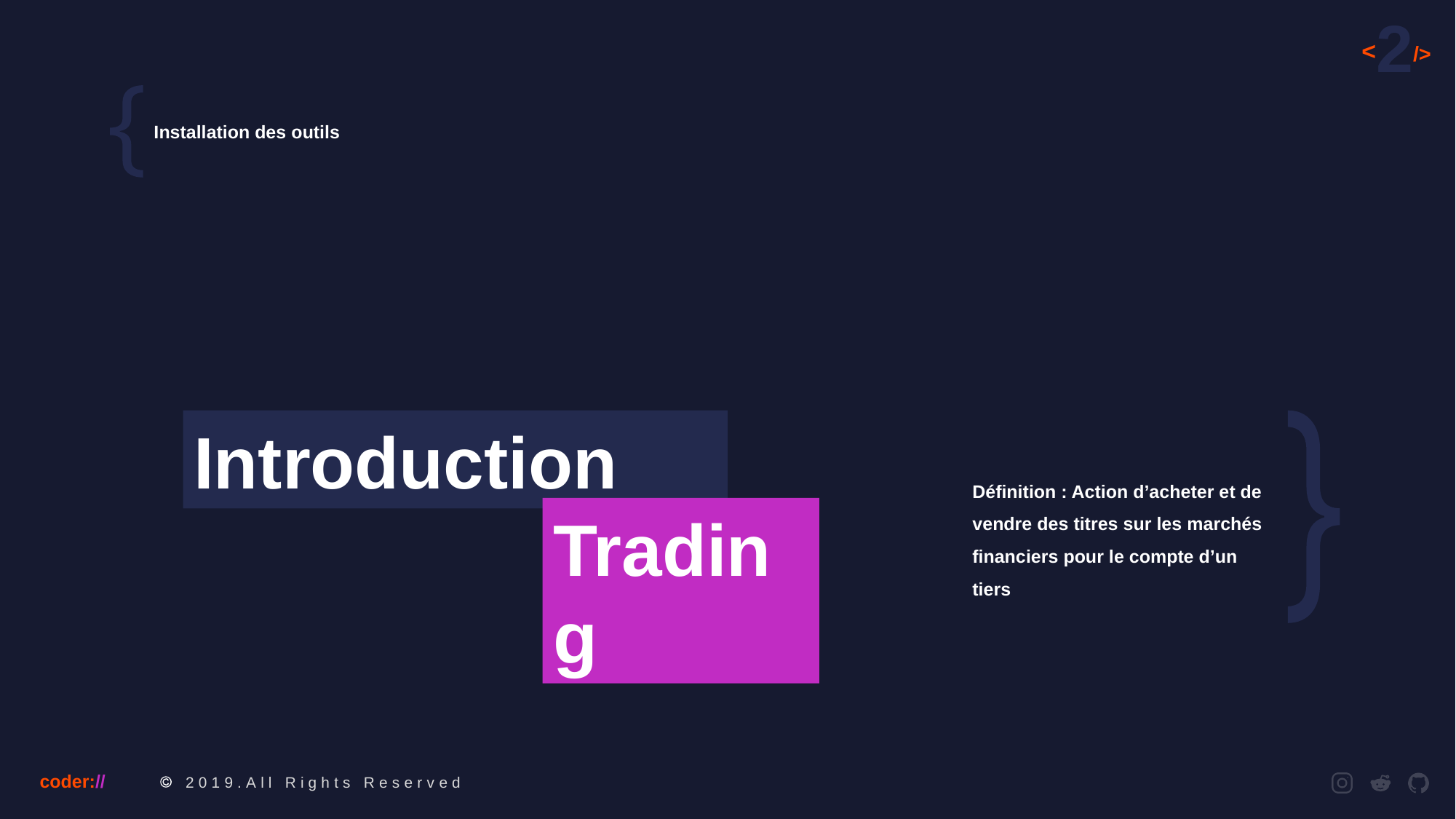

Installation des outils
Introduction

Définition : Action d’acheter et de vendre des titres sur les marchés financiers pour le compte d’un tiers
Trading